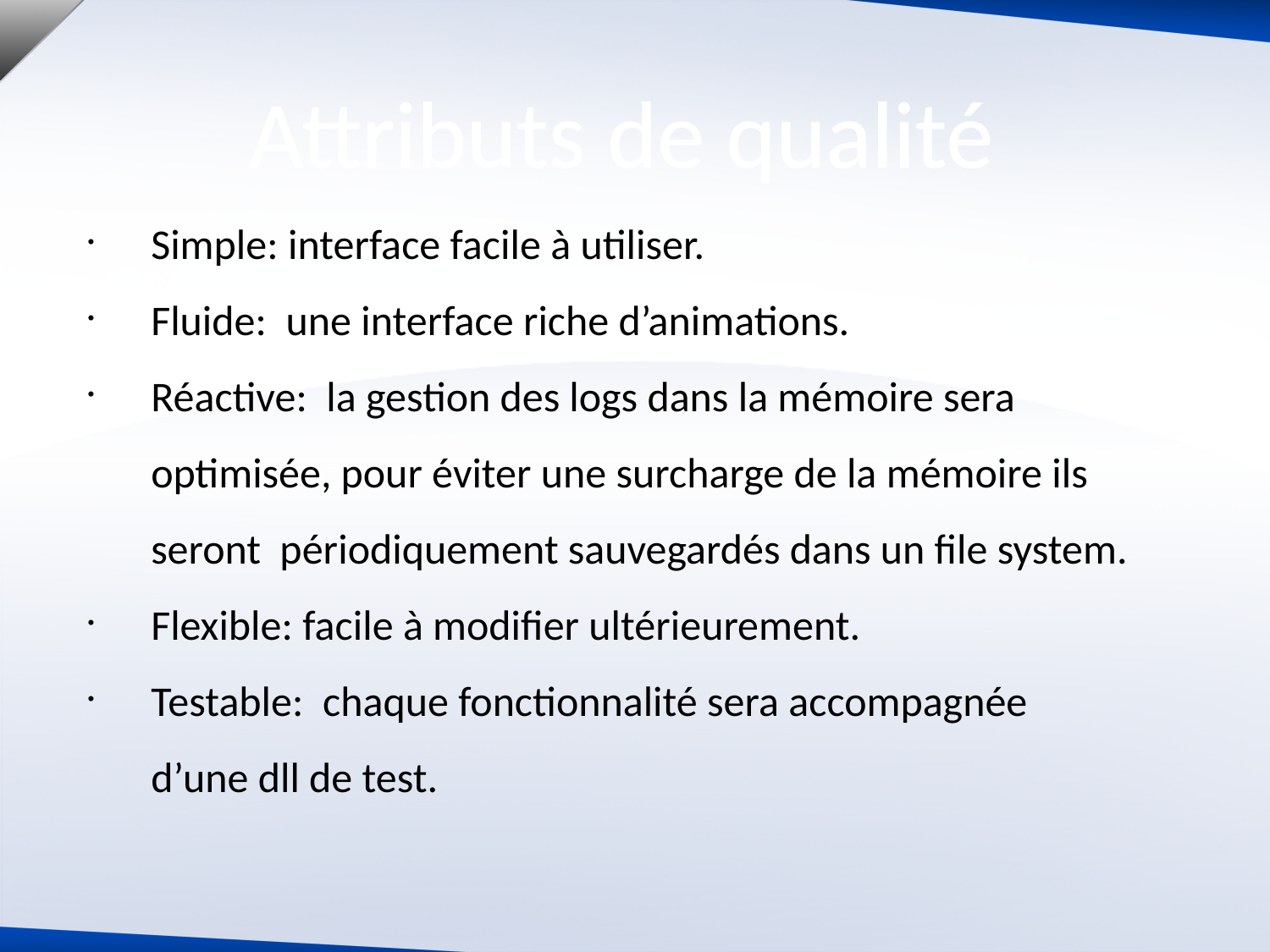

Attributs de qualité
Simple: interface facile à utiliser.
Fluide:  une interface riche d’animations.
Réactive:  la gestion des logs dans la mémoire sera optimisée, pour éviter une surcharge de la mémoire ils seront  périodiquement sauvegardés dans un file system.
Flexible: facile à modifier ultérieurement.
Testable:  chaque fonctionnalité sera accompagnée
	d’une dll de test.